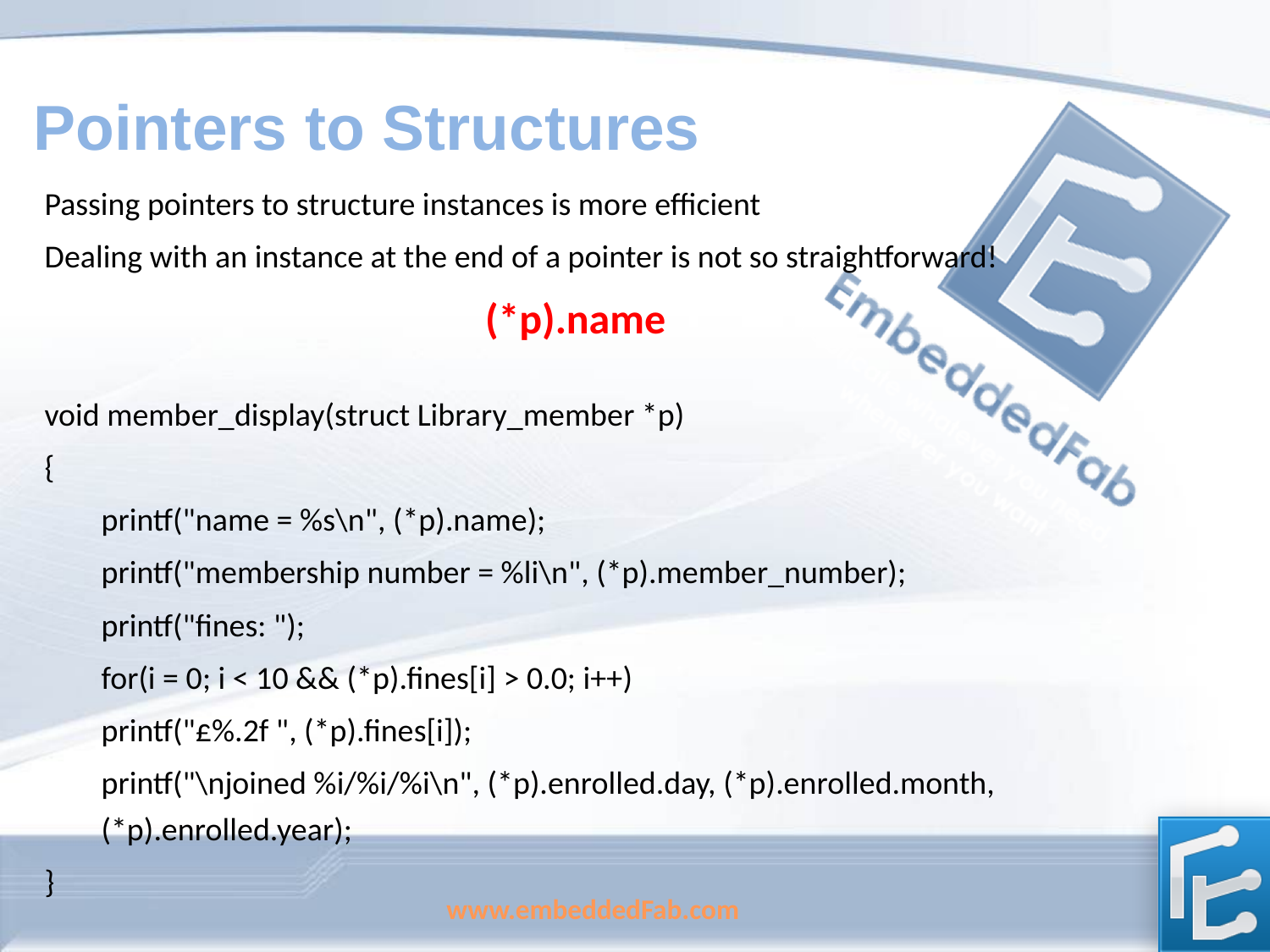

# Pointers to Structures
Passing pointers to structure instances is more efficient
Dealing with an instance at the end of a pointer is not so straightforward!

void member_display(struct Library_member *p)
{
printf("name = %s\n", (*p).name);
printf("membership number = %li\n", (*p).member_number);
printf("fines: ");
for(i = 0; i < 10 && (*p).fines[i] > 0.0; i++)
	printf("£%.2f ", (*p).fines[i]);
printf("\njoined %i/%i/%i\n", (*p).enrolled.day, (*p).enrolled.month, (*p).enrolled.year);
}
(*p).name
www.embeddedFab.com
117